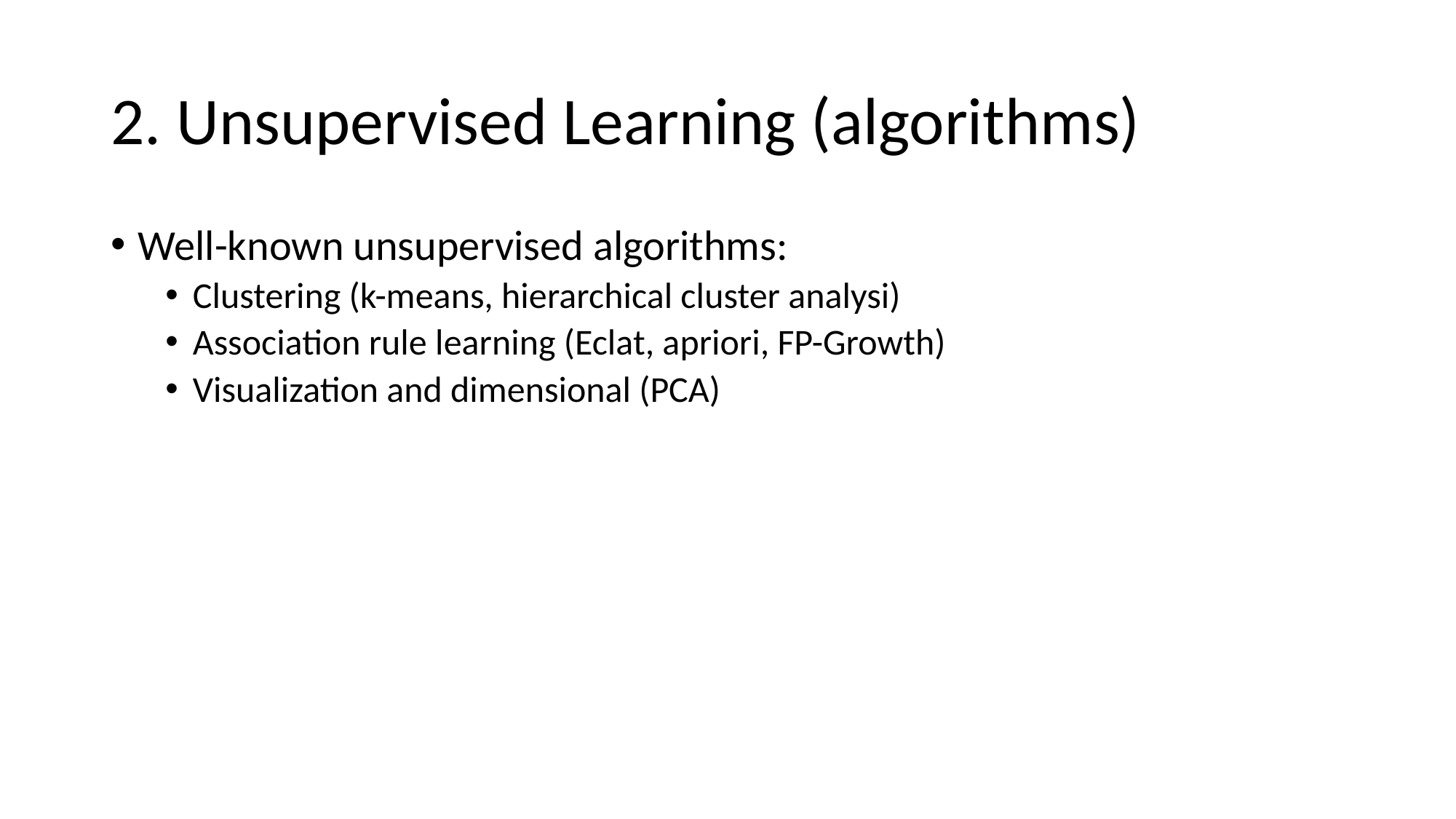

# 2. Unsupervised Learning (algorithms)
Well-known unsupervised algorithms:
Clustering (k-means, hierarchical cluster analysi)
Association rule learning (Eclat, apriori, FP-Growth)
Visualization and dimensional (PCA)